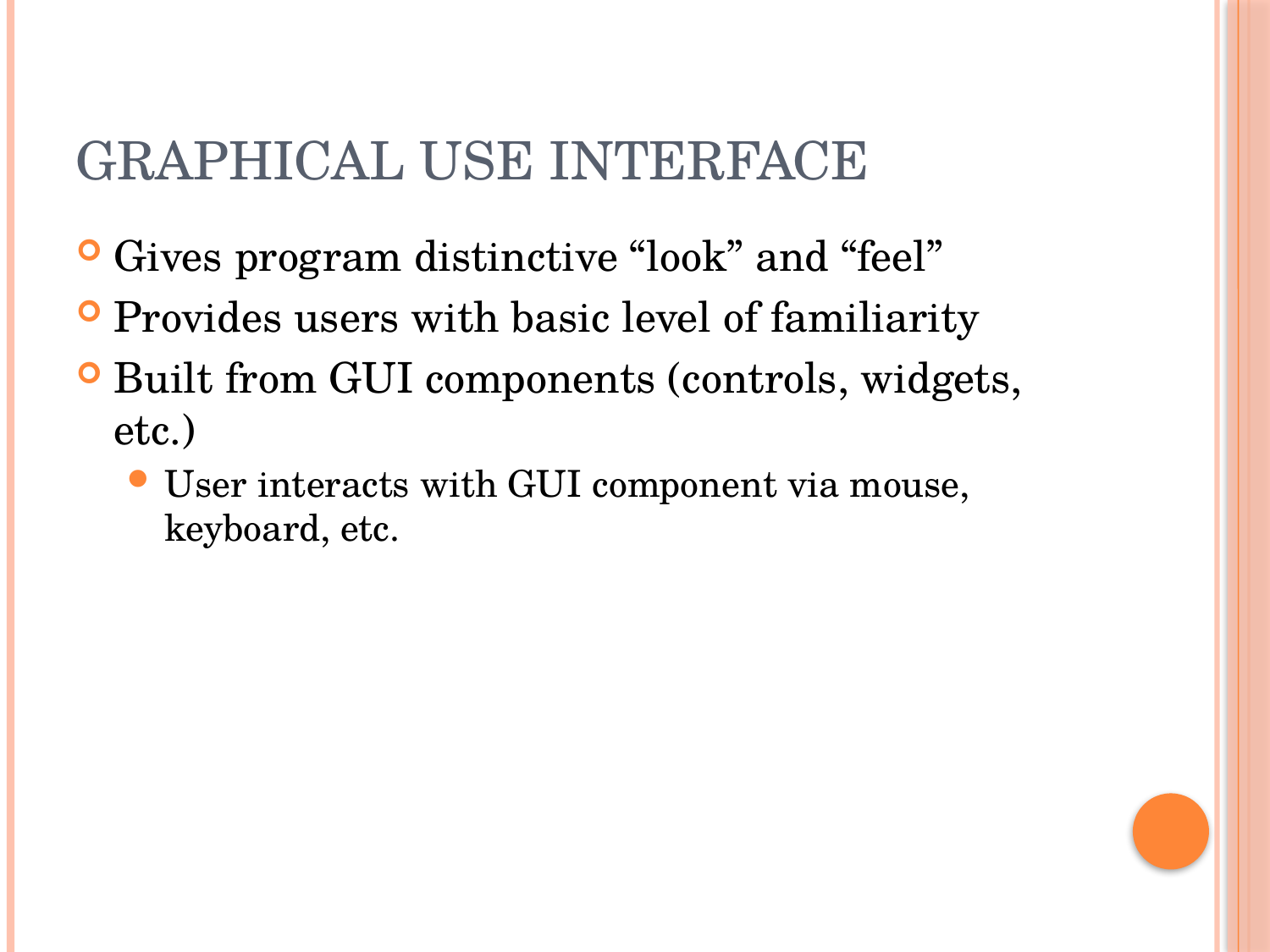

# Graphical Use Interface
Gives program distinctive “look” and “feel”
Provides users with basic level of familiarity
Built from GUI components (controls, widgets, etc.)
User interacts with GUI component via mouse, keyboard, etc.